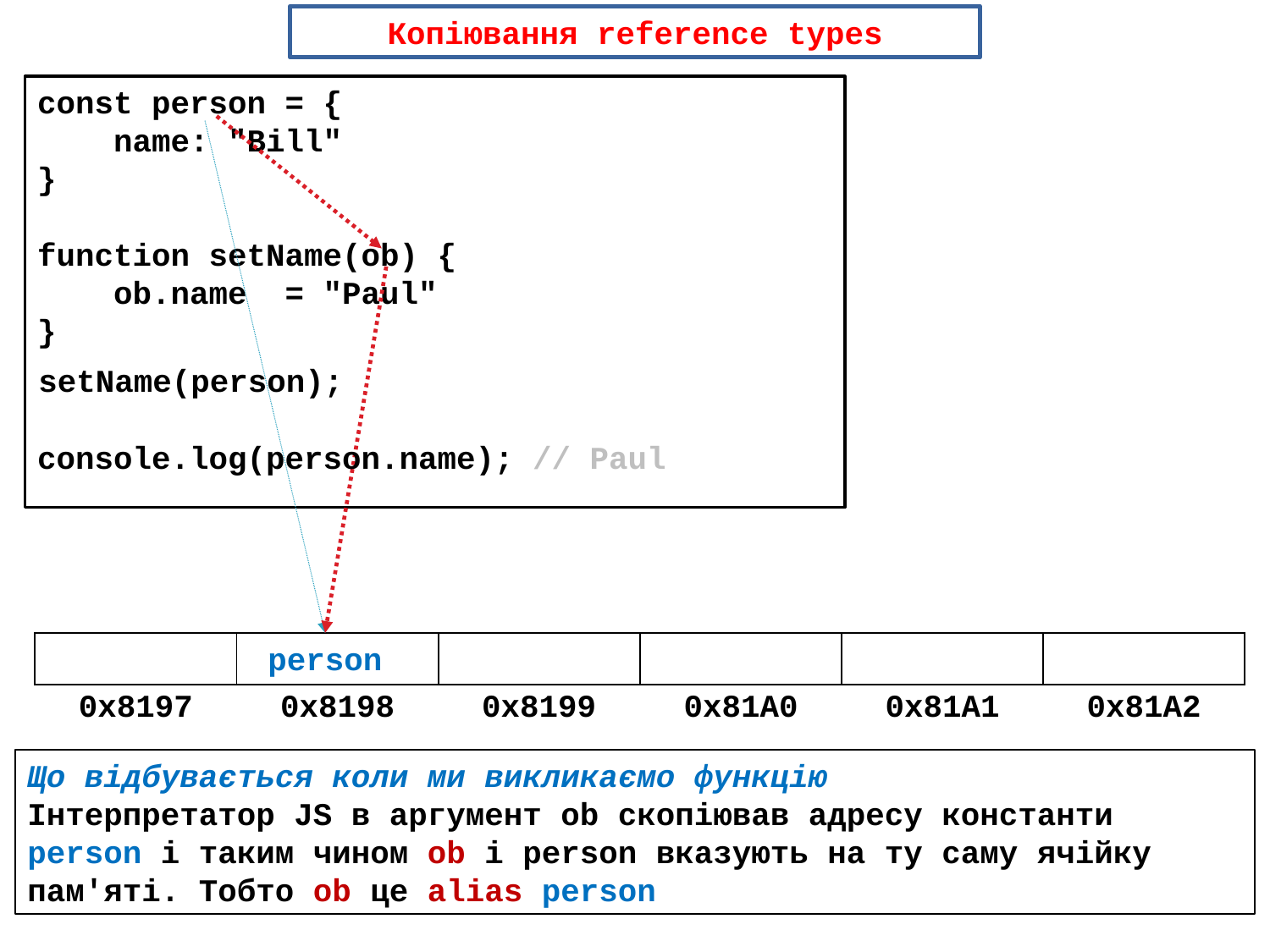

Копіювання reference types
const person = {
    name: "Bill"
}

function setName(ob) {
    ob.name  = "Paul"
}

setName(person);
console.log(person.name); // Paul
|  |  |  |  |  |  |
| --- | --- | --- | --- | --- | --- |
| 0x8197 | 0x8198 | 0x8199 | 0x81A0 | 0x81A1 | 0x81A2 |
person
Що відбувається коли ми викликаємо функцію
Інтерпретатор JS в аргумент ob скопіював адресу константи person і таким чином ob і person вказують на ту саму ячійку пам'яті. Тобто ob це alias person